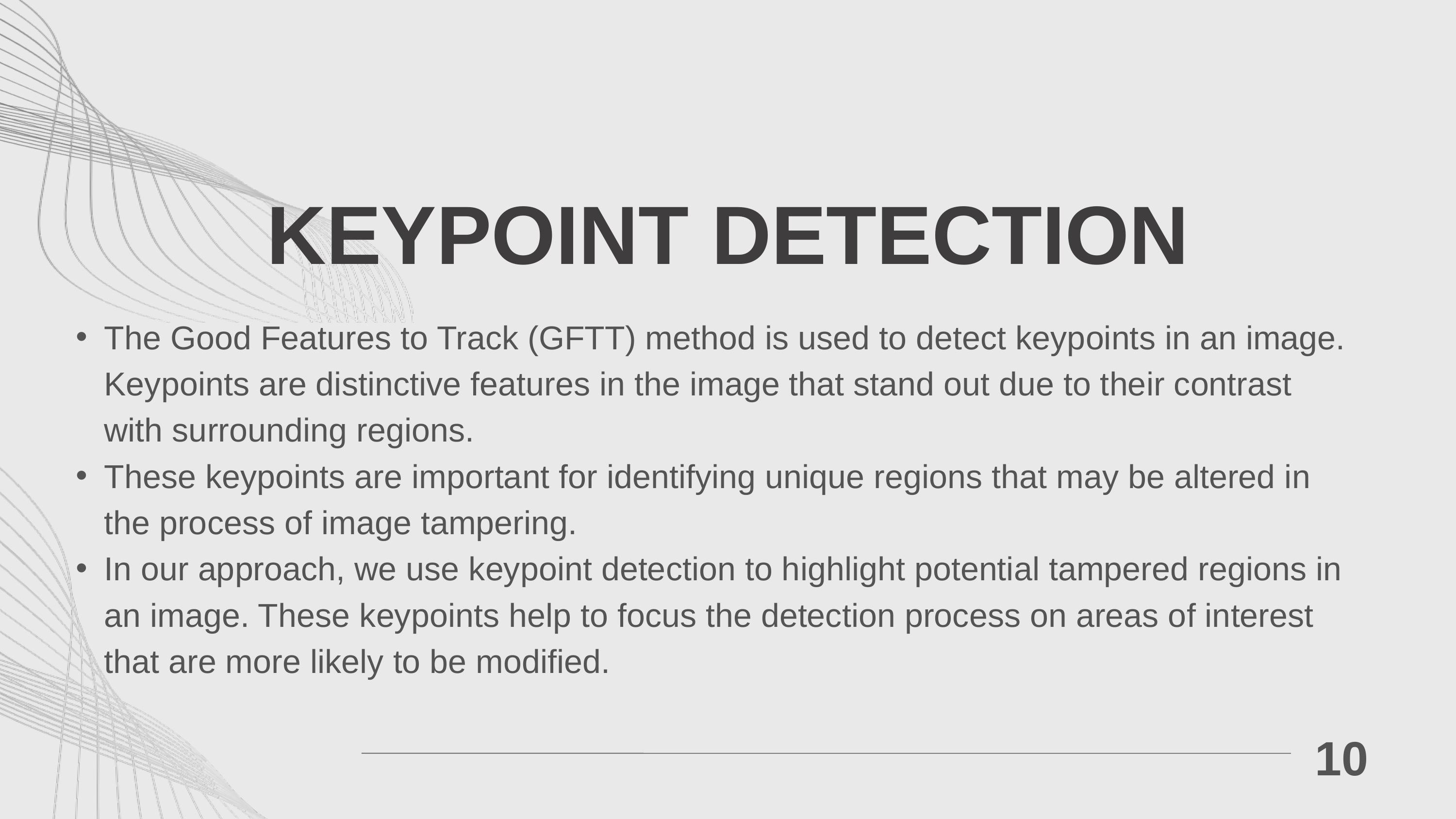

KEYPOINT DETECTION
The Good Features to Track (GFTT) method is used to detect keypoints in an image. Keypoints are distinctive features in the image that stand out due to their contrast with surrounding regions.
These keypoints are important for identifying unique regions that may be altered in the process of image tampering.
In our approach, we use keypoint detection to highlight potential tampered regions in an image. These keypoints help to focus the detection process on areas of interest that are more likely to be modified.

10